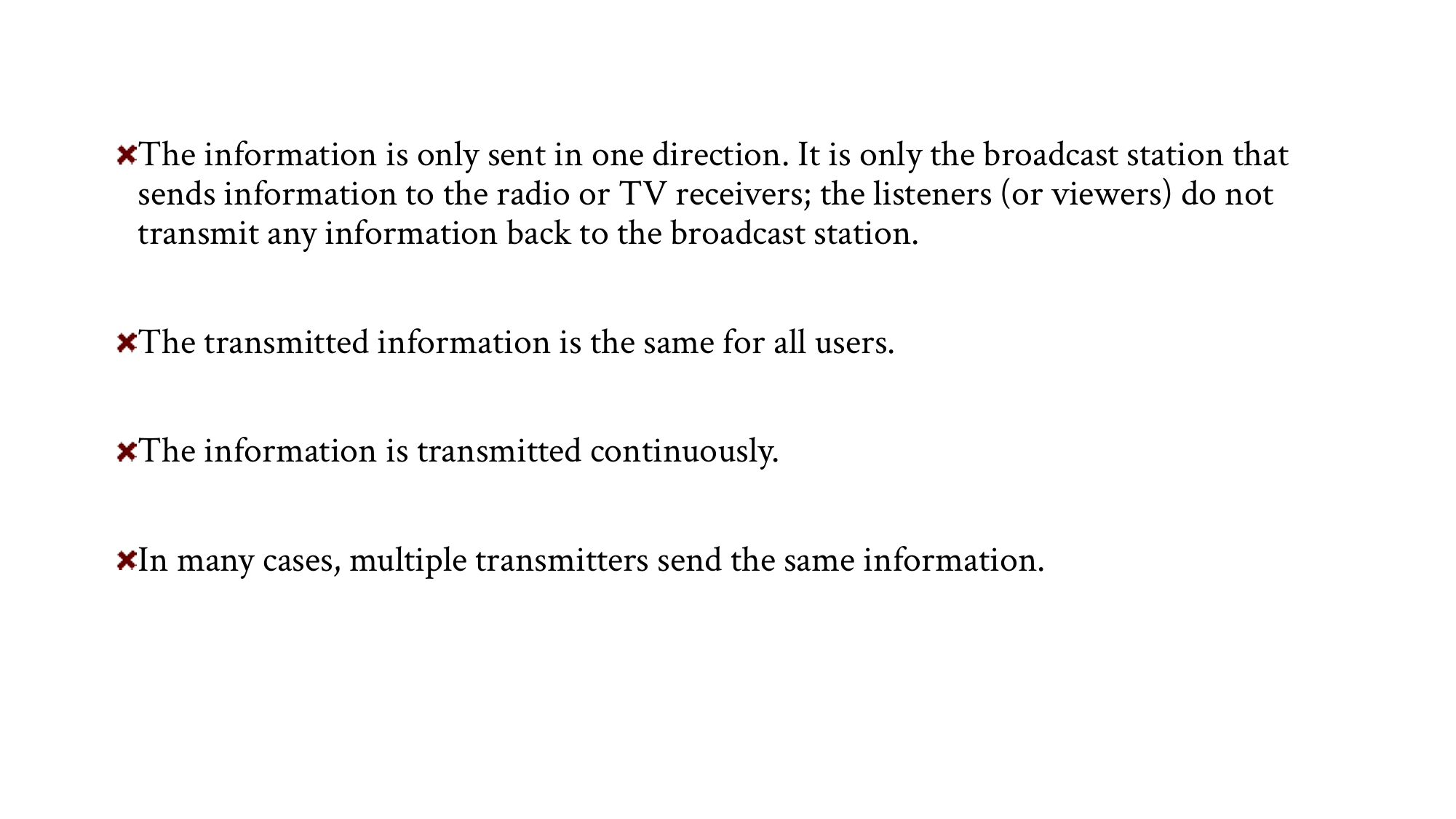

#
The information is only sent in one direction. It is only the broadcast station that sends information to the radio or TV receivers; the listeners (or viewers) do not transmit any information back to the broadcast station.

The transmitted information is the same for all users.

The information is transmitted continuously.

In many cases, multiple transmitters send the same information.